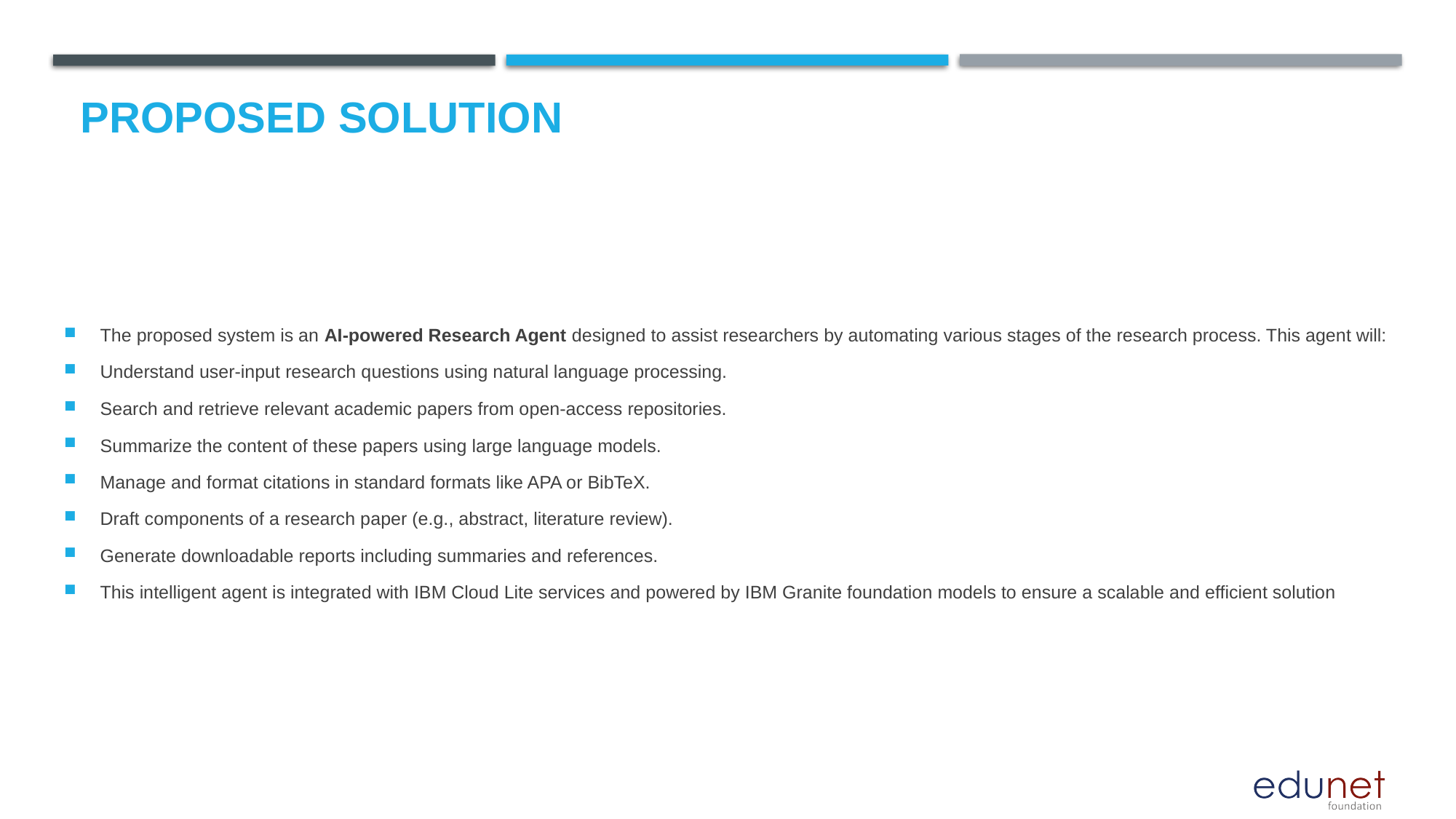

# Proposed Solution
The proposed system is an AI-powered Research Agent designed to assist researchers by automating various stages of the research process. This agent will:
Understand user-input research questions using natural language processing.
Search and retrieve relevant academic papers from open-access repositories.
Summarize the content of these papers using large language models.
Manage and format citations in standard formats like APA or BibTeX.
Draft components of a research paper (e.g., abstract, literature review).
Generate downloadable reports including summaries and references.
This intelligent agent is integrated with IBM Cloud Lite services and powered by IBM Granite foundation models to ensure a scalable and efficient solution